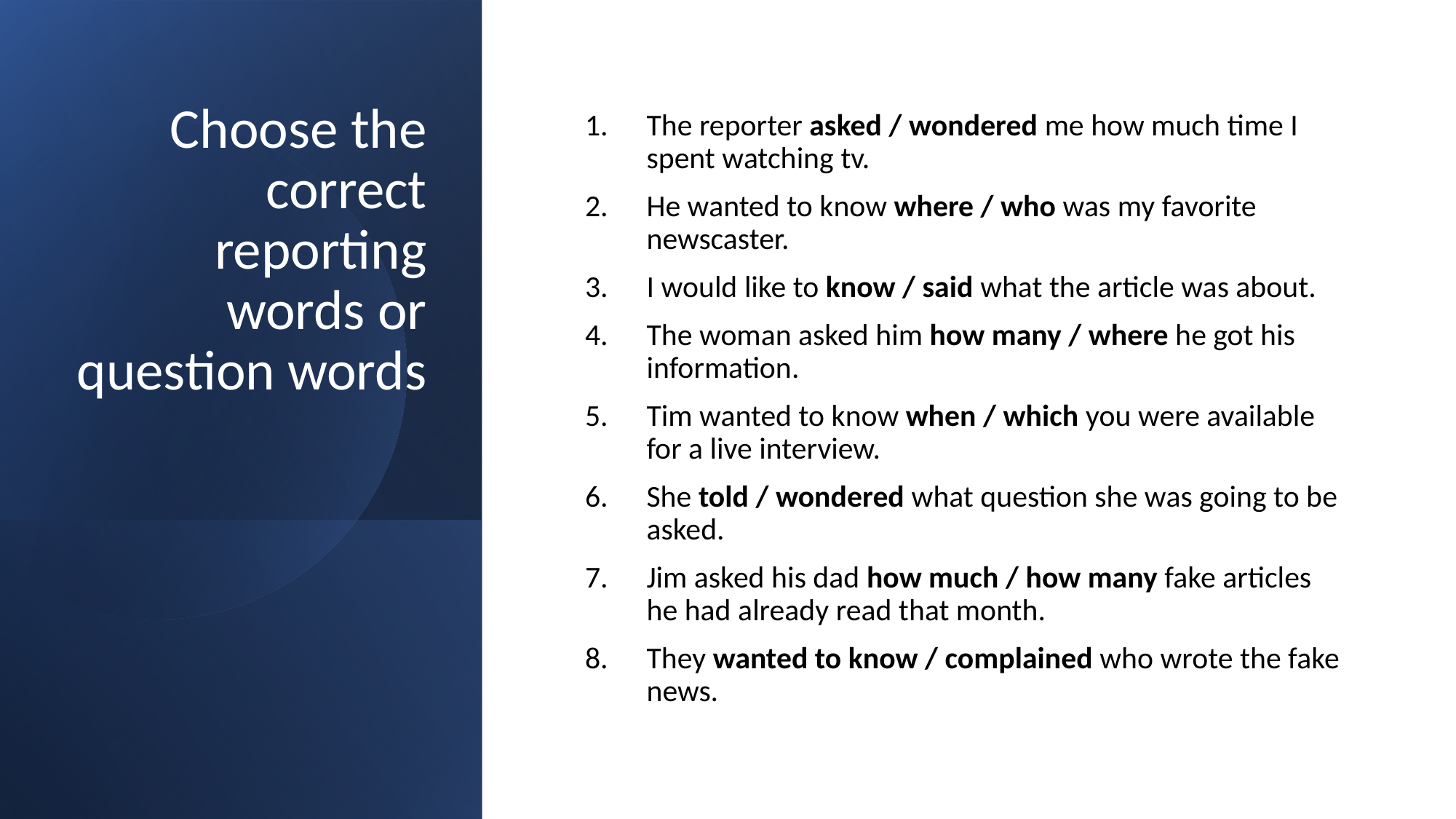

# Choose the correct reporting words or question words
The reporter asked / wondered me how much time I spent watching tv.
He wanted to know where / who was my favorite newscaster.
I would like to know / said what the article was about.
The woman asked him how many / where he got his information.
Tim wanted to know when / which you were available for a live interview.
She told / wondered what question she was going to be asked.
Jim asked his dad how much / how many fake articles he had already read that month.
They wanted to know / complained who wrote the fake news.